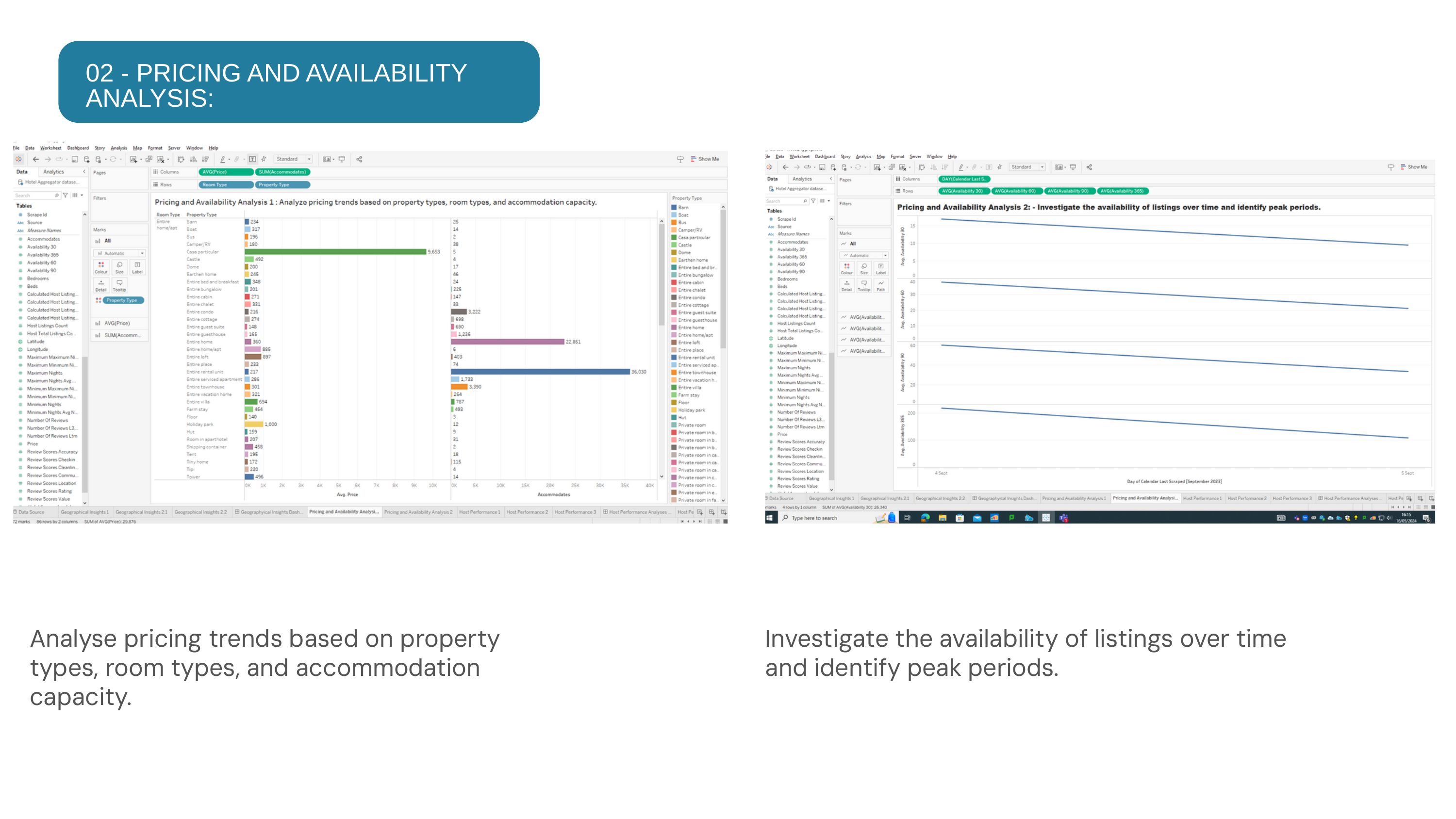

02 - PRICING AND AVAILABILITY ANALYSIS:

Analyse pricing trends based on property types, room types, and accommodation capacity.
Investigate the availability of listings over time and identify peak periods.